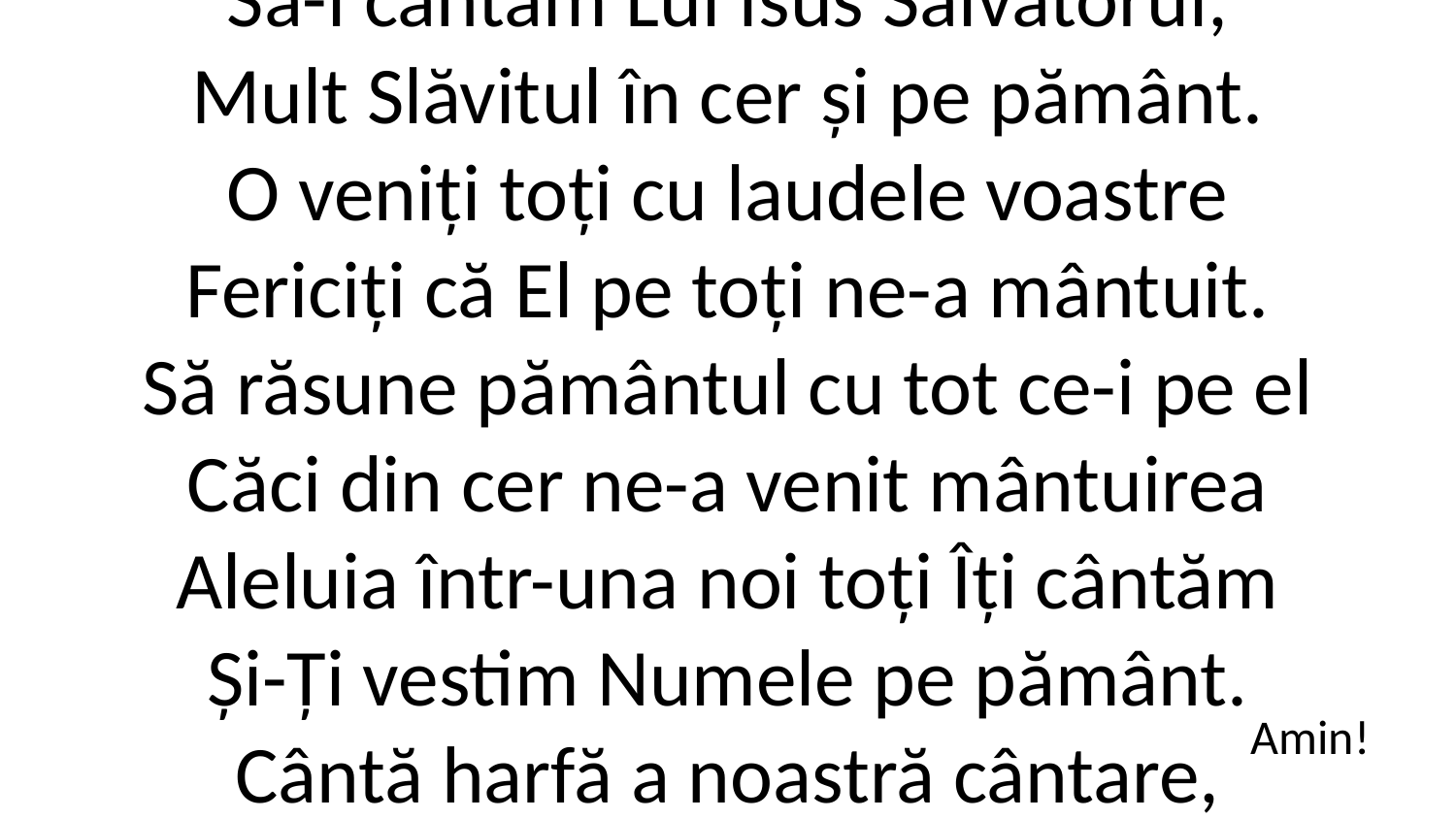

(Corul creștinilor eliberați)
Tot mai sus se înalță cântarea mea;
Ea străbate văzduhul albastru
Preamărind și slăvind mântuirea
Ce prin Domnul Isus s-a coborât.
Să-i cântăm Lui Isus Salvatorul,
Mult Slăvitul în cer și pe pământ.
O veniți toți cu laudele voastre
Fericiți că El pe toți ne-a mântuit.
Să răsune pământul cu tot ce-i pe el
Căci din cer ne-a venit mântuirea
Aleluia într-una noi toți Îți cântăm
Și-Ți vestim Numele pe pământ.
Cântă harfă a noastră cântare,
Nu-nceta să vestești tot mereu
Dragostea ce pe toți ne cuprinde
Și ne duce spre limanul de sus
Unde-am fi tot mereu cu Isus
Unde-am fi tot mereu cu Isus,
Tot mereu cu Isus...

Amin!